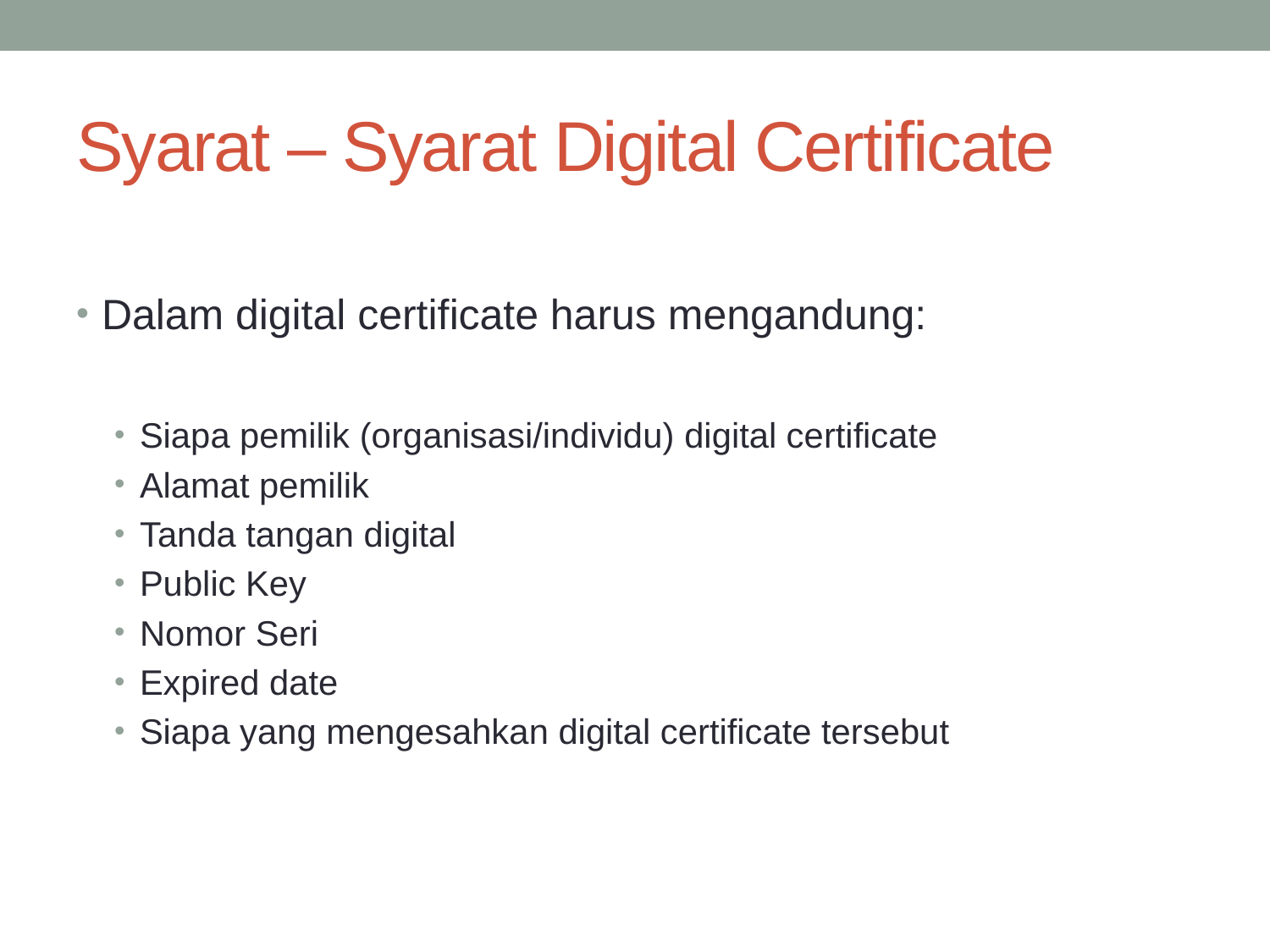

# Syarat – Syarat Digital Certificate

Dalam digital certificate harus mengandung:

Siapa pemilik (organisasi/individu) digital certificate
Alamat pemilik
Tanda tangan digital
Public Key
Nomor Seri
Expired date
Siapa yang mengesahkan digital certificate tersebut